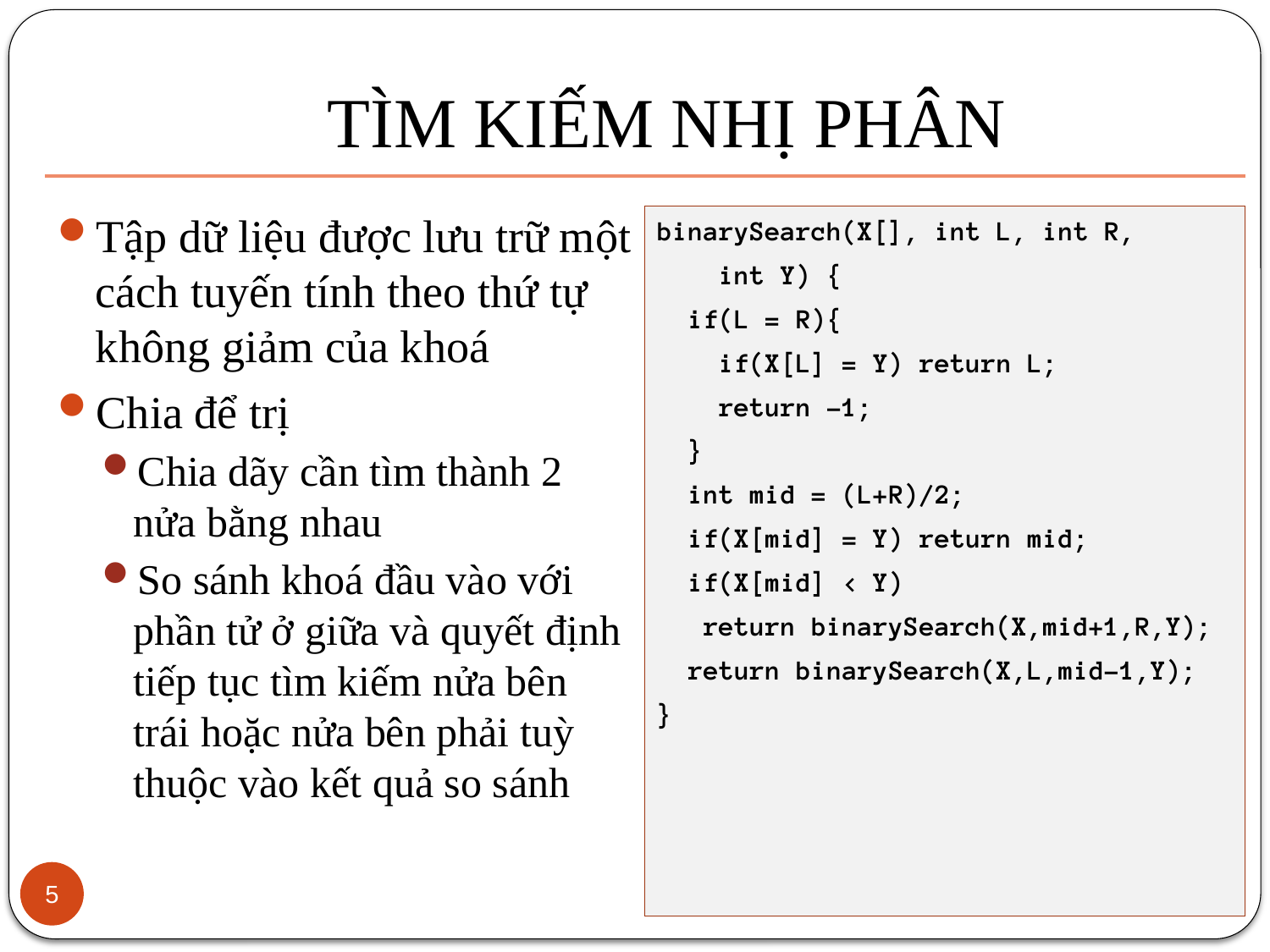

# TÌM KIẾM NHỊ PHÂN
Tập dữ liệu được lưu trữ một cách tuyến tính theo thứ tự không giảm của khoá
Chia để trị
Chia dãy cần tìm thành 2 nửa bằng nhau
So sánh khoá đầu vào với phần tử ở giữa và quyết định tiếp tục tìm kiếm nửa bên trái hoặc nửa bên phải tuỳ thuộc vào kết quả so sánh

binarySearch(X[], int L, int R,
    int Y) {
  if(L = R){
    if(X[L] = Y) return L;
    return -1;
  }
  int mid = (L+R)/2;
  if(X[mid] = Y) return mid;
  if(X[mid] < Y)
   return binarySearch(X,mid+1,R,Y);
  return binarySearch(X,L,mid-1,Y);
}
5